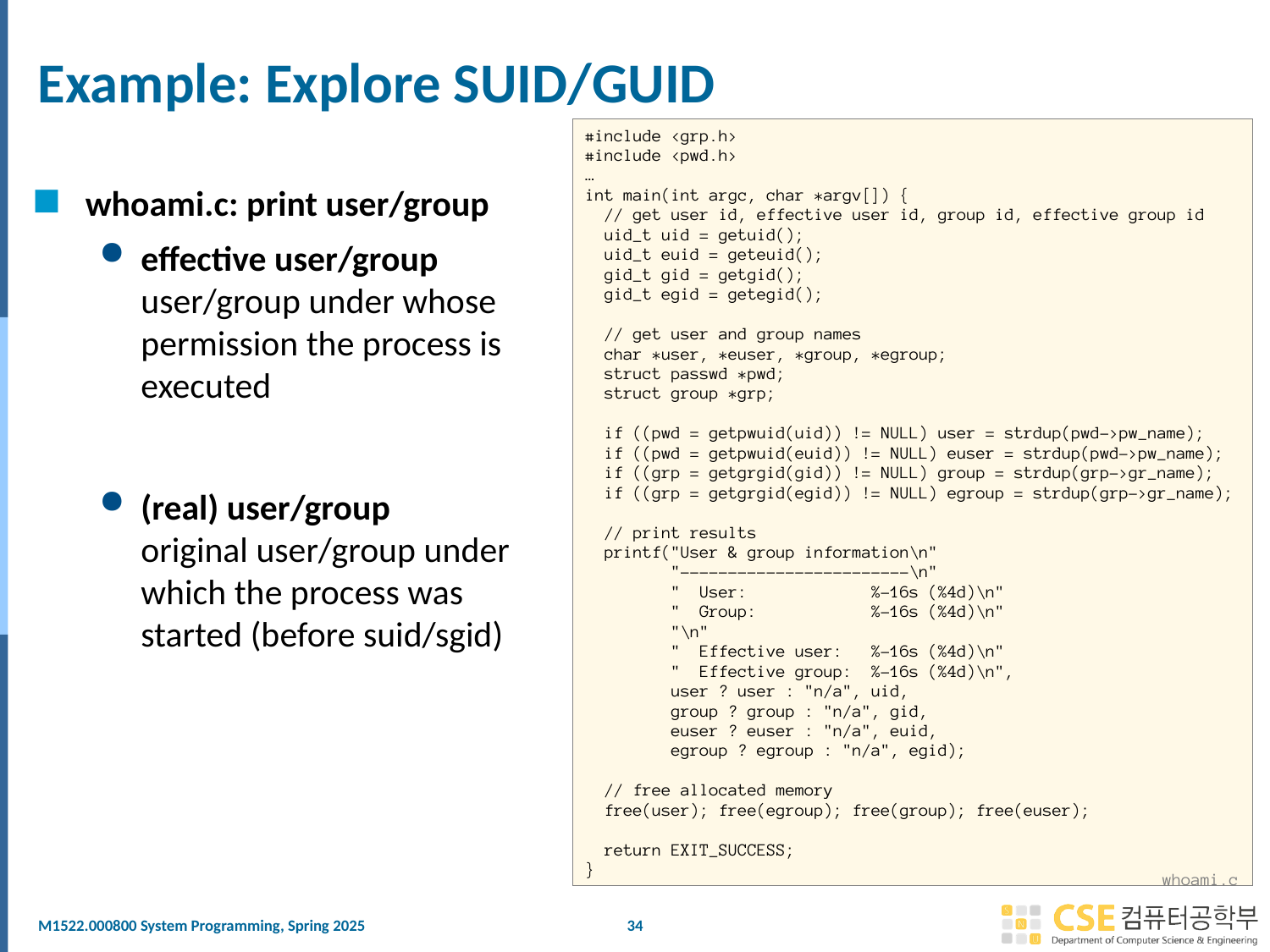

# Example: Explore SUID/GUID
#include <grp.h>
#include <pwd.h>
…
int main(int argc, char *argv[]) {
  // get user id, effective user id, group id, effective group id
  uid_t uid = getuid();
  uid_t euid = geteuid();
  gid_t gid = getgid();
  gid_t egid = getegid();

  // get user and group names
  char *user, *euser, *group, *egroup;
  struct passwd *pwd;
  struct group *grp;

  if ((pwd = getpwuid(uid)) != NULL) user = strdup(pwd->pw_name);
  if ((pwd = getpwuid(euid)) != NULL) euser = strdup(pwd->pw_name);
  if ((grp = getgrgid(gid)) != NULL) group = strdup(grp->gr_name);
  if ((grp = getgrgid(egid)) != NULL) egroup = strdup(grp->gr_name);

  // print results
  printf("User & group information\n"
         "------------------------\n"
         "  User:             %-16s (%4d)\n"
         "  Group:            %-16s (%4d)\n"
         "\n"
         "  Effective user:   %-16s (%4d)\n"
         "  Effective group:  %-16s (%4d)\n",
         user ? user : "n/a", uid,
         group ? group : "n/a", gid,
         euser ? euser : "n/a", euid,
         egroup ? egroup : "n/a", egid);

  // free allocated memory
  free(user); free(egroup); free(group); free(euser);

  return EXIT_SUCCESS;
}
whoami.c
whoami.c: print user/group
effective user/group
user/group under whose
permission the process is
executed

(real) user/group
original user/group under
which the process was
started (before suid/sgid)